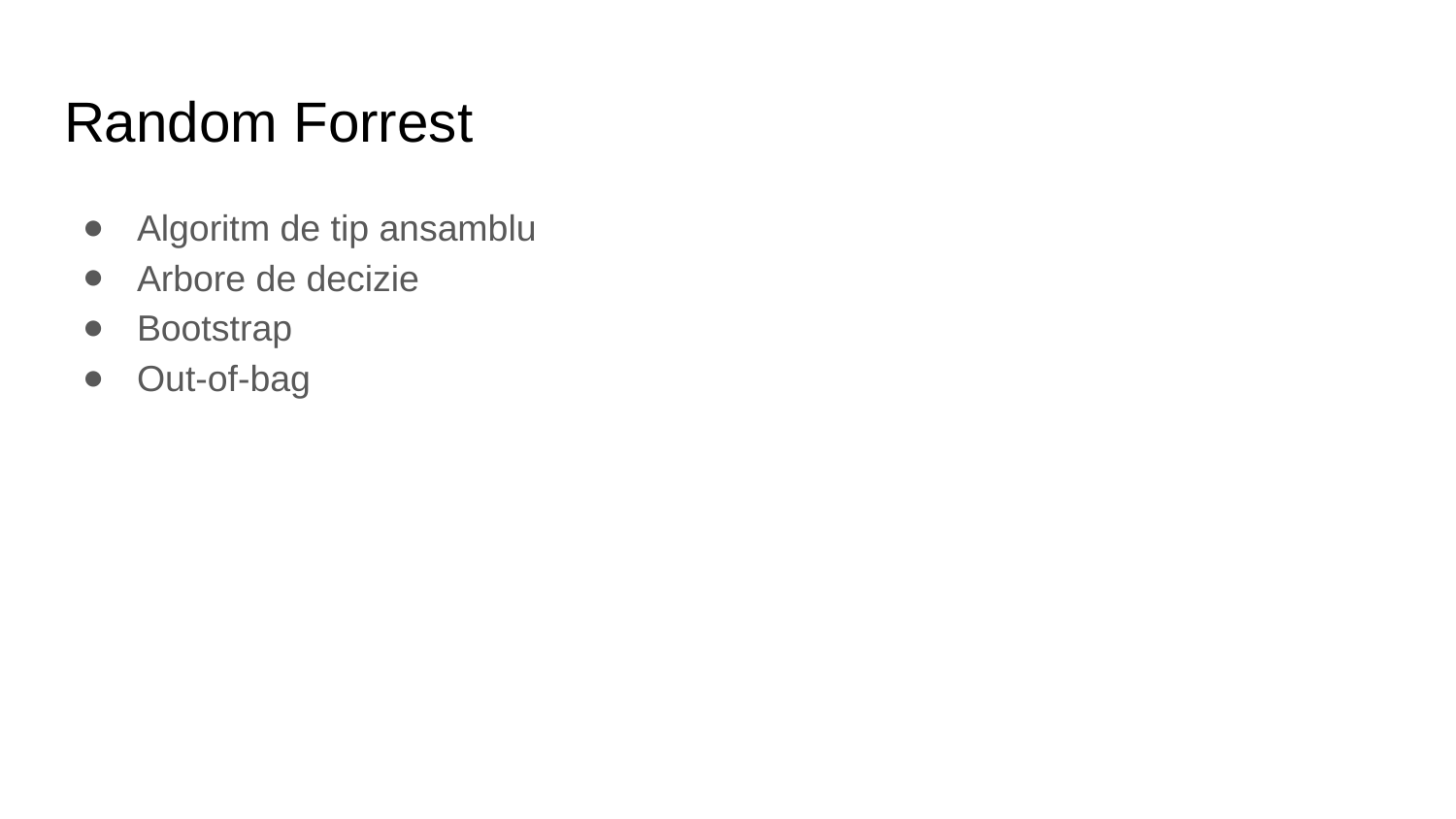

# Random Forrest
Algoritm de tip ansamblu
Arbore de decizie
Bootstrap
Out-of-bag